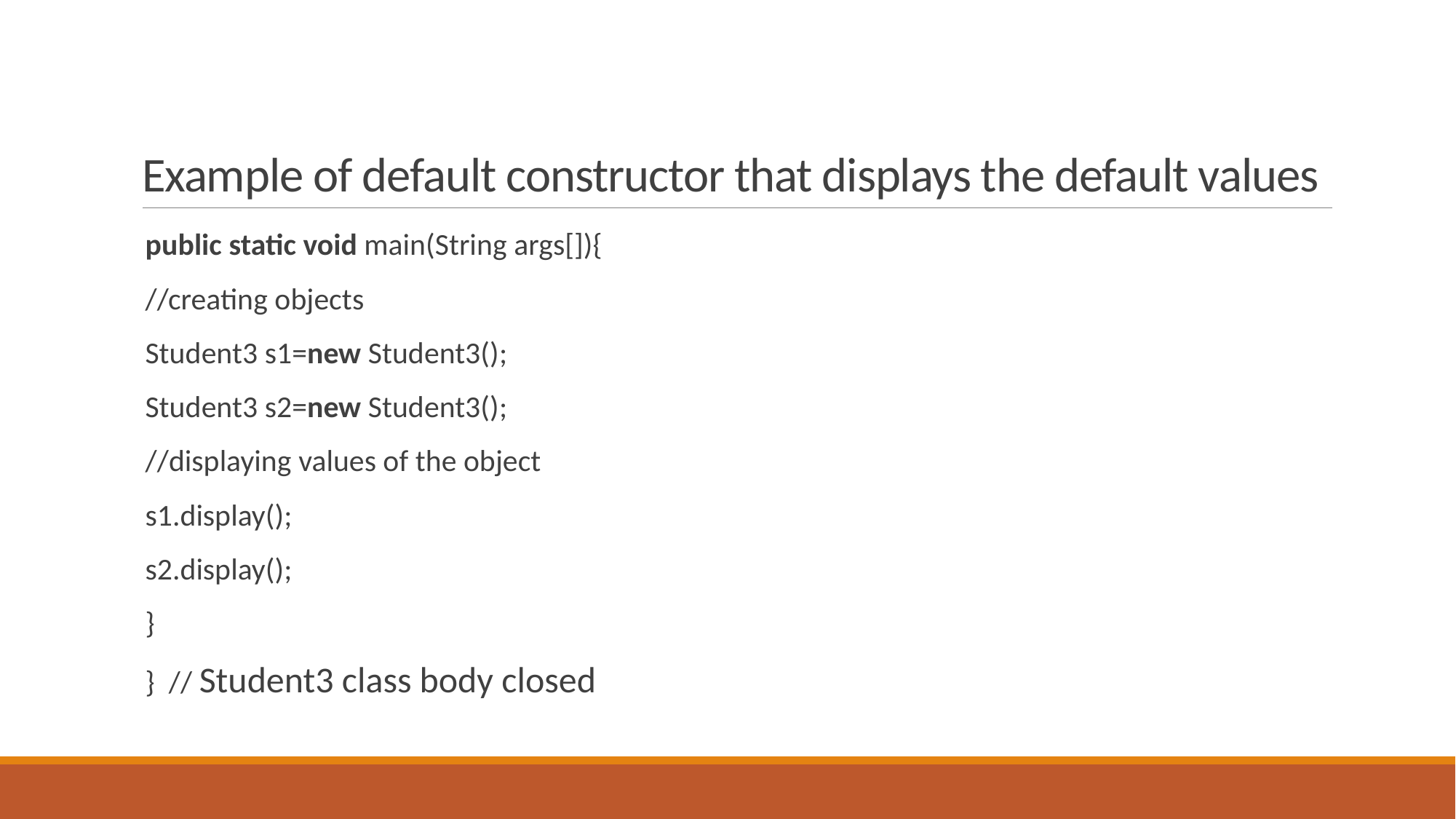

# Example of default constructor that displays the default values
public static void main(String args[]){
//creating objects
Student3 s1=new Student3();
Student3 s2=new Student3();
//displaying values of the object
s1.display();
s2.display();
}
}  // Student3 class body closed